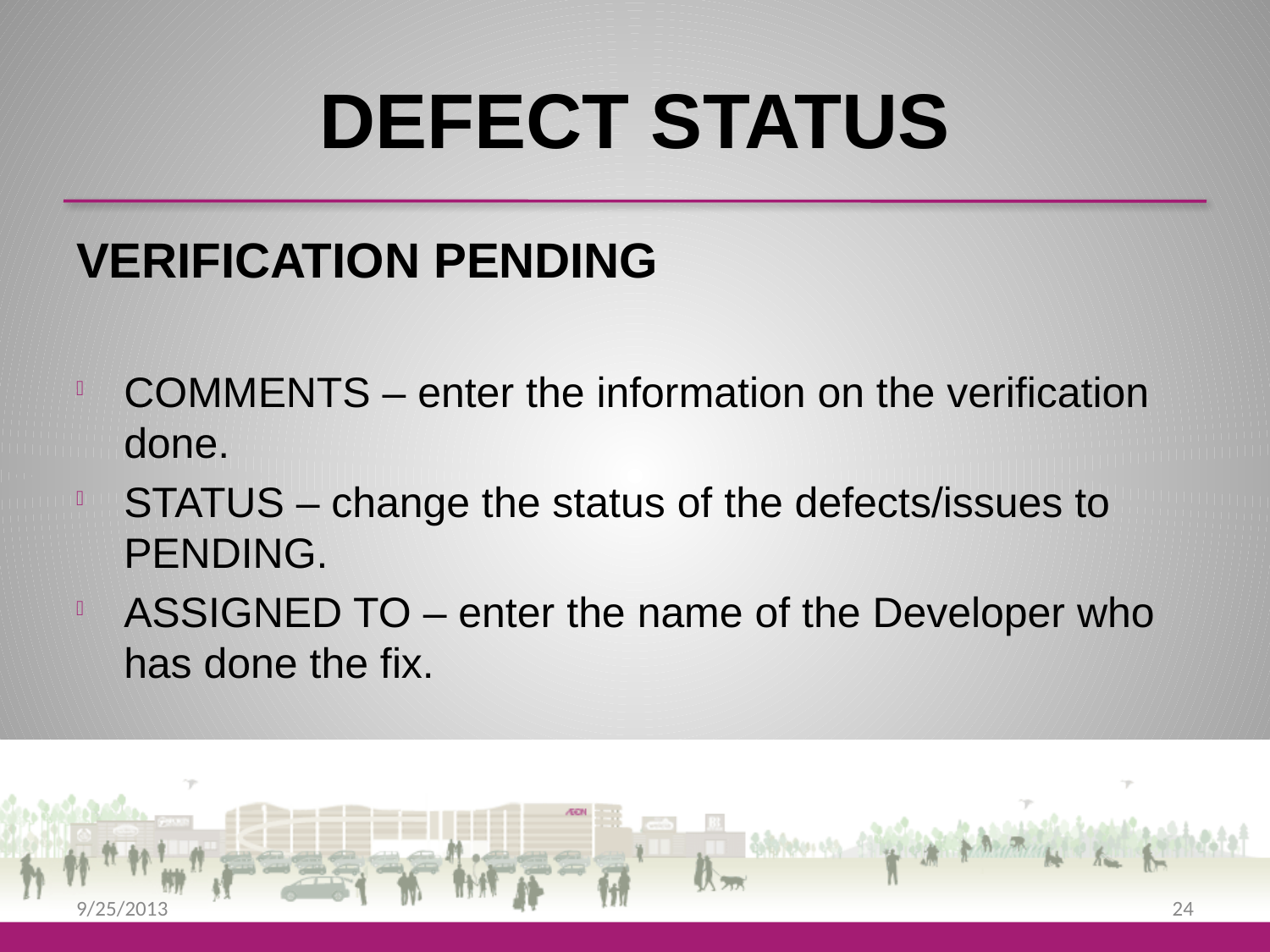

# DEFECT STATUS
VERIFICATION PENDING

COMMENTS – enter the information on the verification done.
STATUS – change the status of the defects/issues to PENDING.
ASSIGNED TO – enter the name of the Developer who has done the fix.

9/25/2013

24